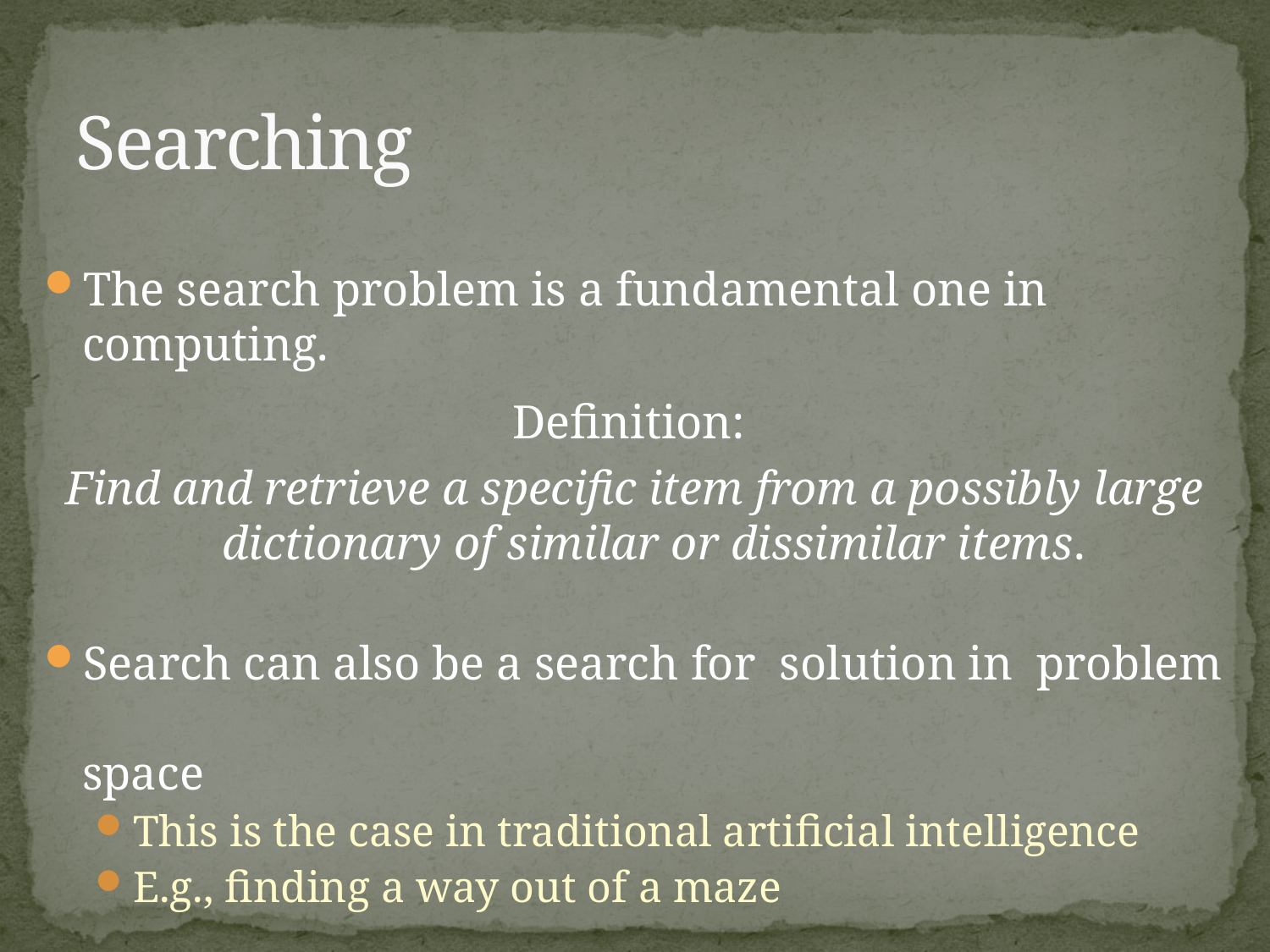

# Searching
The search problem is a fundamental one in computing.
Definition:
Find and retrieve a specific item from a possibly large dictionary of similar or dissimilar items.
Search can also be a search for  solution in  problem space
This is the case in traditional artificial intelligence
E.g., finding a way out of a maze